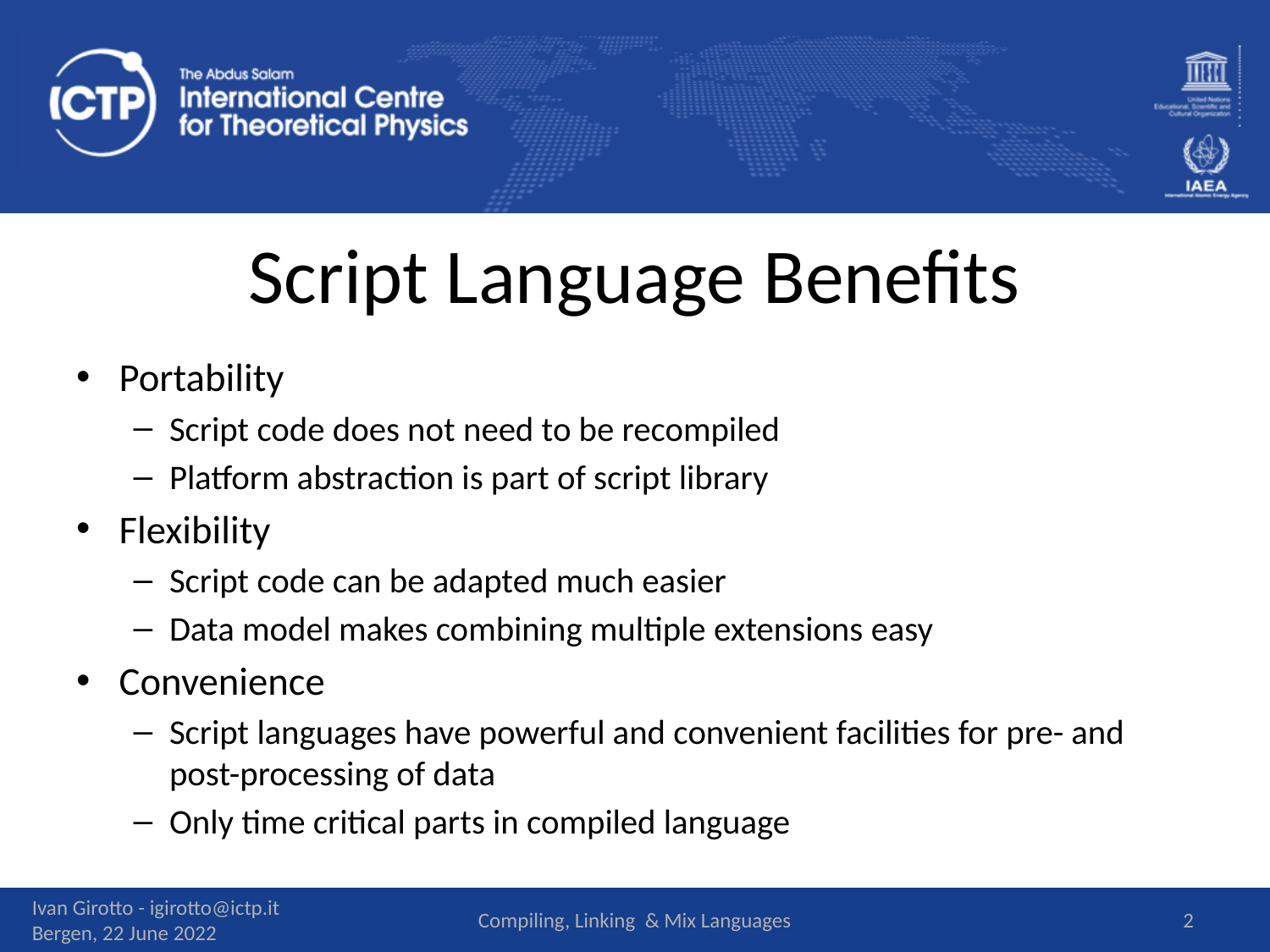

# Script Language Benefits
Portability
Script code does not need to be recompiled
Platform abstraction is part of script library
Flexibility
Script code can be adapted much easier
Data model makes combining multiple extensions easy
Convenience
Script languages have powerful and convenient facilities for pre- and post-processing of data
Only time critical parts in compiled language
Ivan Girotto - igirotto@ictp.it         Bergen, 22 June 2022
Compiling, Linking  & Mix Languages
2